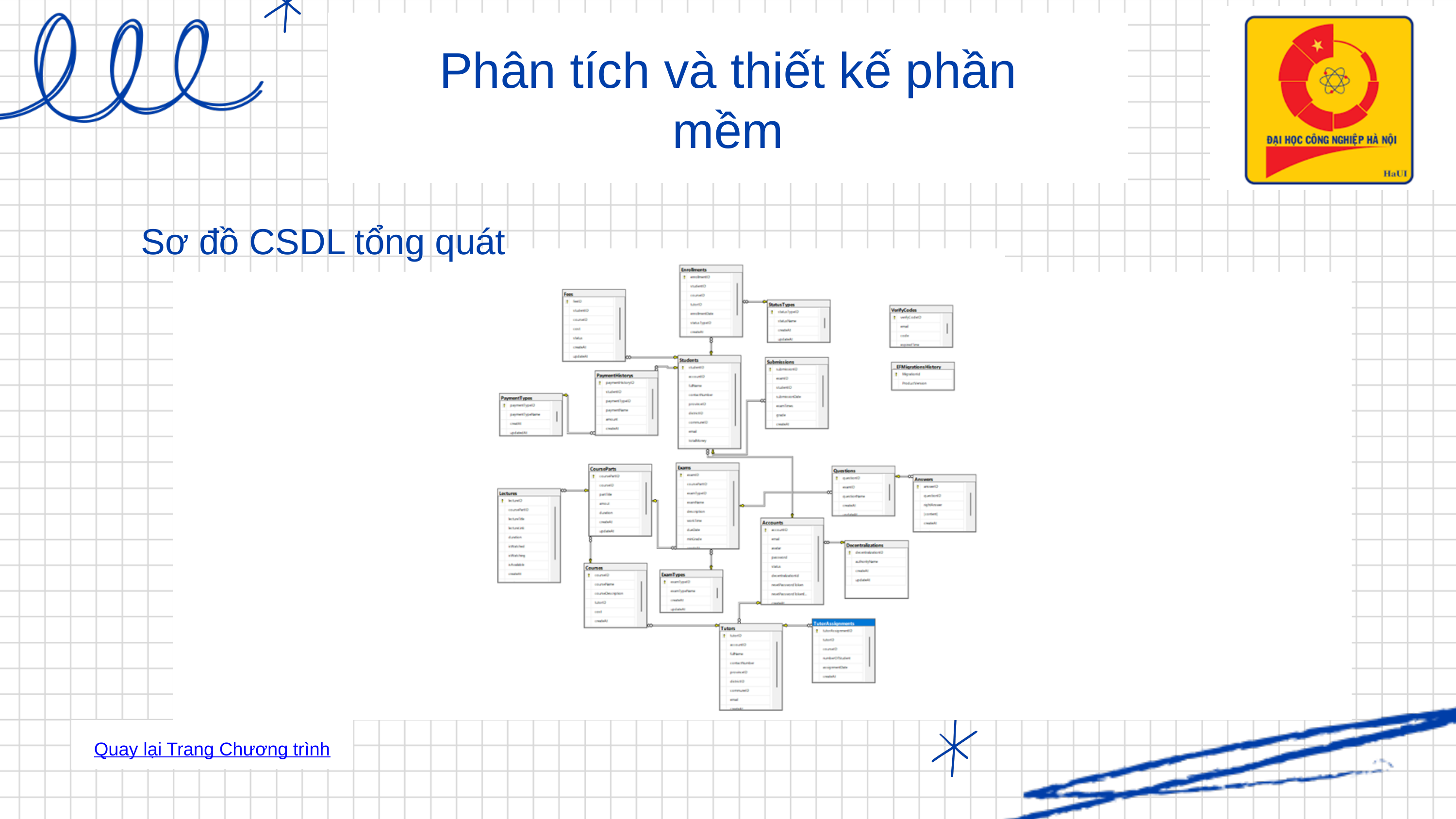

Phân tích và thiết kế phần mềm
Sơ đồ CSDL tổng quát

Quay lại Trang Chương trình